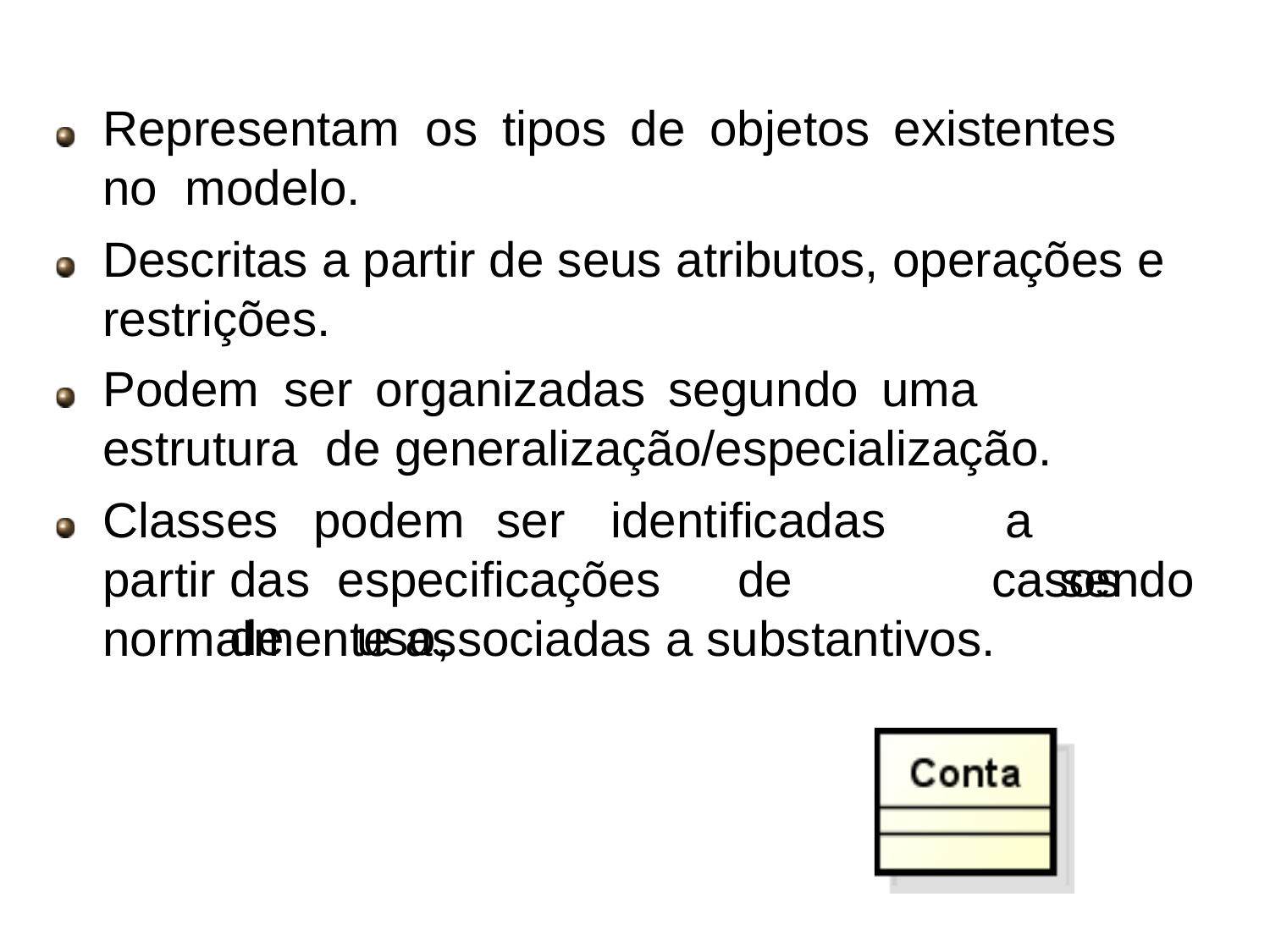

# Classes
Representam	os	tipos	de	objetos	existentes	no  modelo.
Descritas a partir de seus atributos, operações e  restrições.
Podem	ser	organizadas	segundo	uma	estrutura  de generalização/especialização.

Classes	podem
ser	identificadas	 a	partir	das  especificações	de		casos	de	uso,

sendo
normalmente associadas a substantivos.